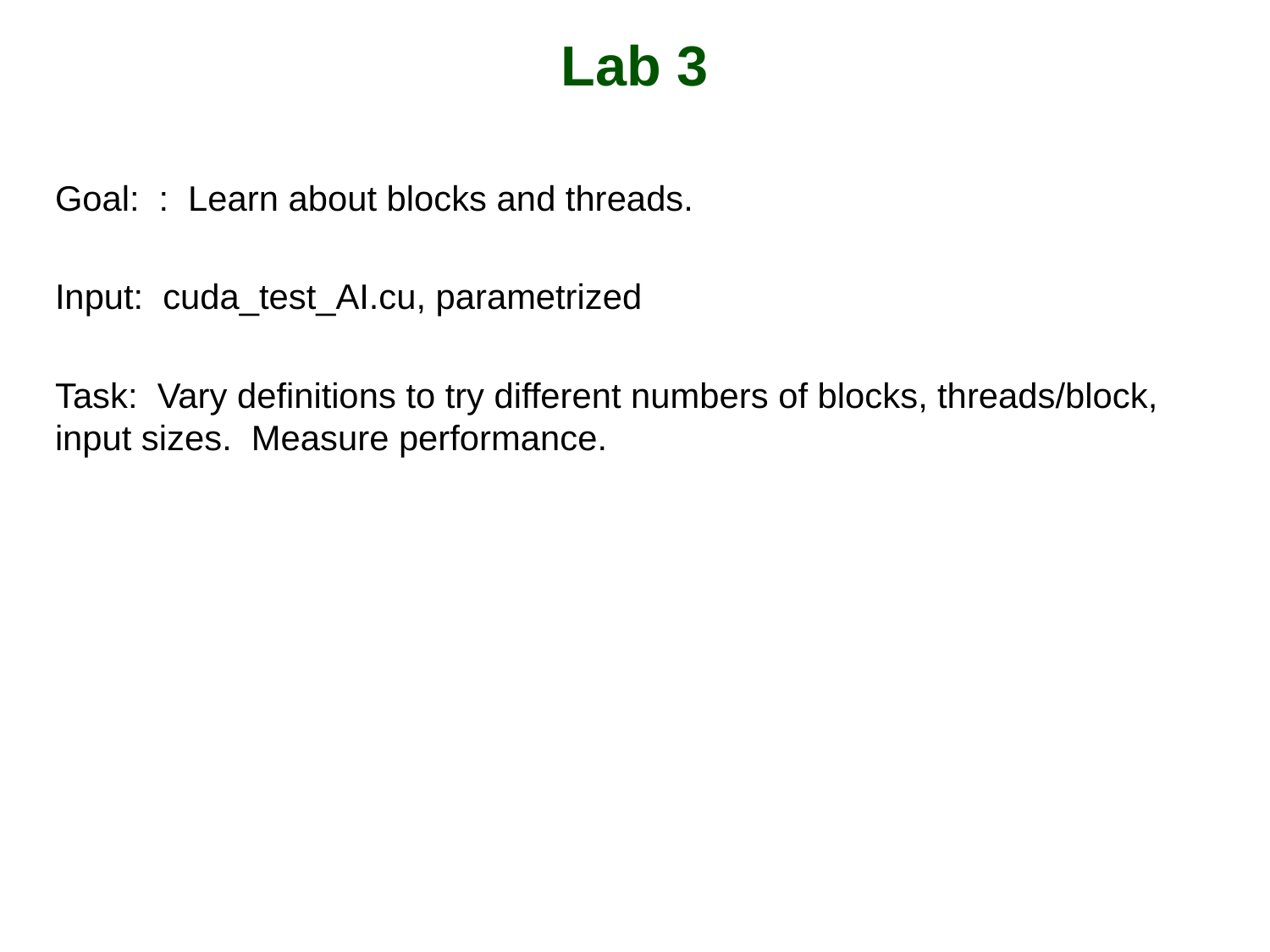

# Lab 3
Goal:  :  Learn about blocks and threads.

Input:  cuda_test_AI.cu, parametrized

Task:  Vary definitions to try different numbers of blocks, threads/block, input sizes.  Measure performance.